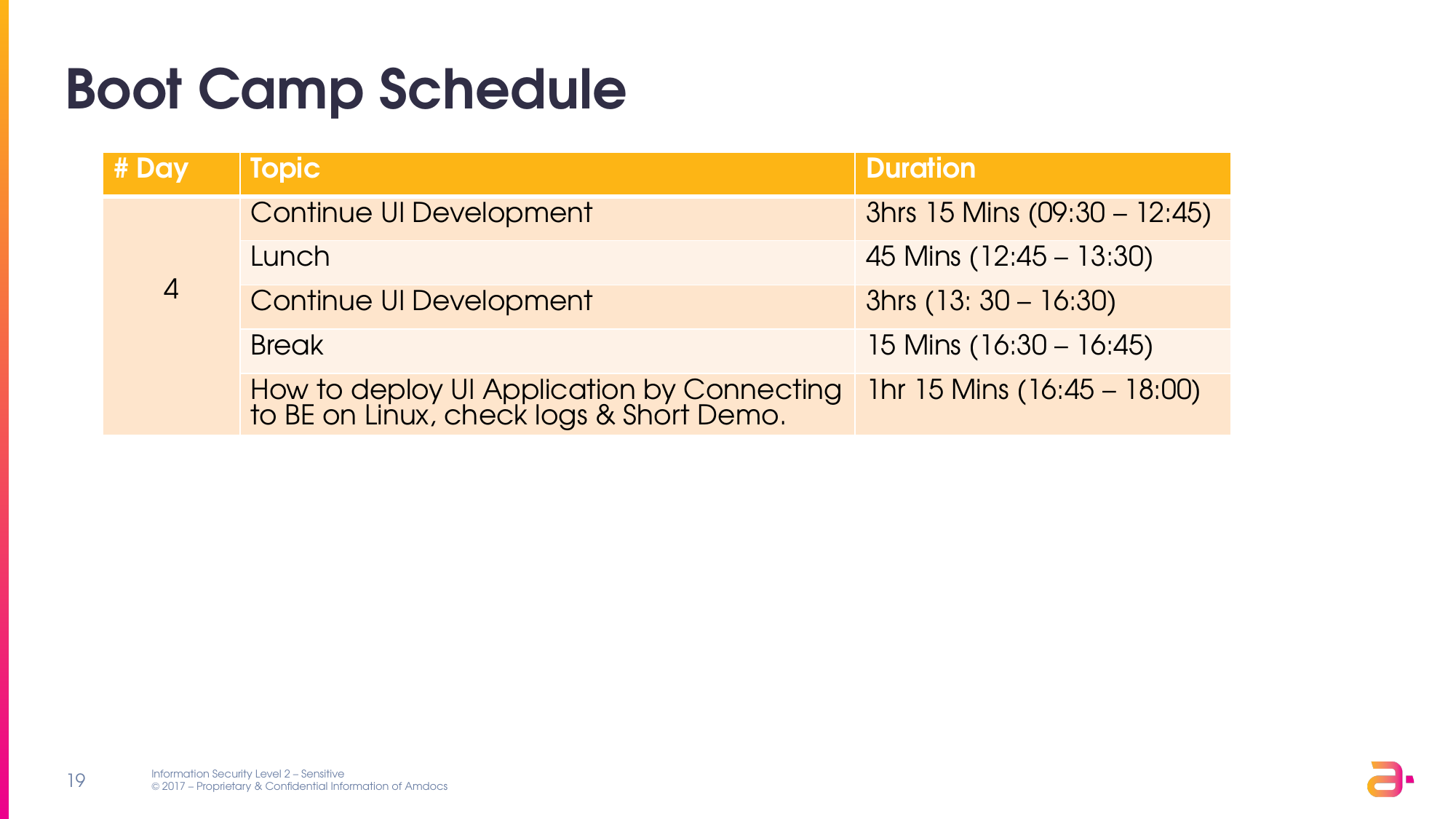

# Boot Camp Schedule
| # Day | Topic | Duration |
| --- | --- | --- |
| 4 | Continue UI Development | 3hrs 15 Mins (09:30 – 12:45) |
|  | Lunch | 45 Mins (12:45 – 13:30) |
|  | Continue UI Development | 3hrs (13: 30 – 16:30) |
|  | Break | 15 Mins (16:30 – 16:45) |
|  | How to deploy UI Application by Connecting to BE on Linux, check logs & Short Demo. | 1hr 15 Mins (16:45 – 18:00) |